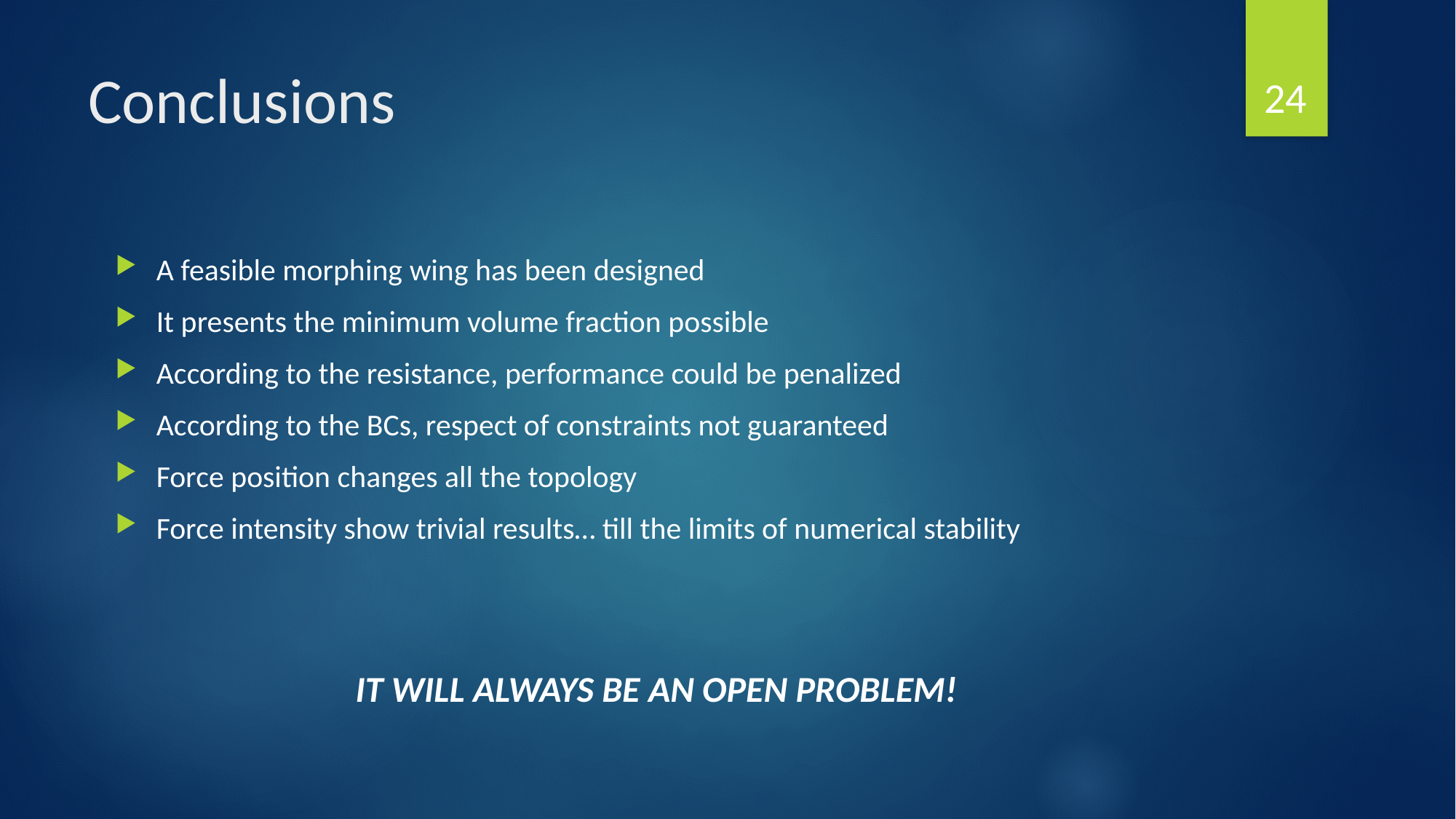

24
# Conclusions

A feasible morphing wing has been designed
It presents the minimum volume fraction possible
According to the resistance, performance could be penalized
According to the BCs, respect of constraints not guaranteed
Force position changes all the topology
Force intensity show trivial results… till the limits of numerical stability

IT WILL ALWAYS BE AN OPEN PROBLEM!